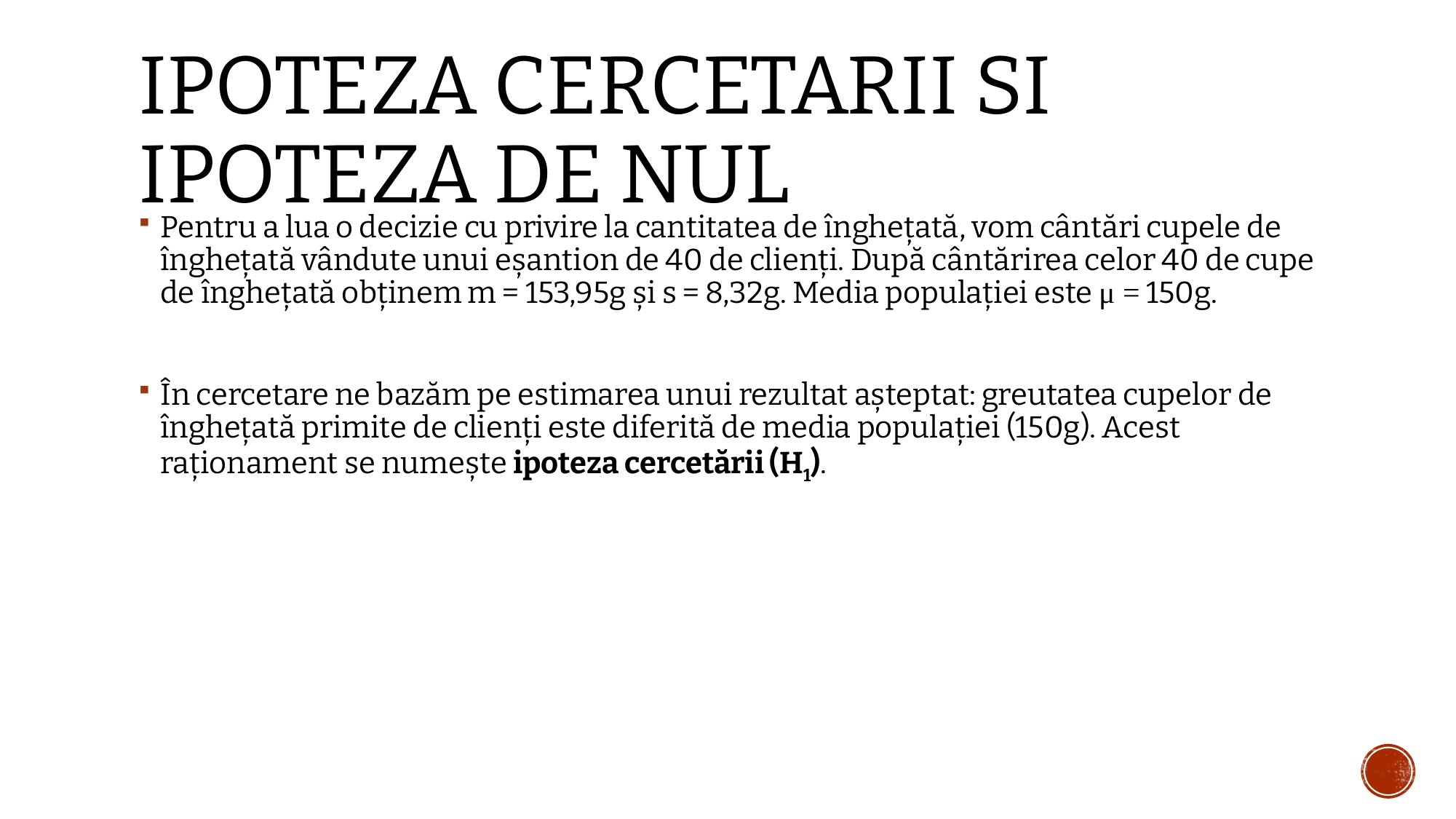

# Ipoteza cercetarii si ipoteza de nul
Pentru a lua o decizie cu privire la cantitatea de înghețată, vom cântări cupele de înghețată vândute unui eșantion de 40 de clienți. După cântărirea celor 40 de cupe de înghețată obținem m = 153,95g și s = 8,32g. Media populației este μ = 150g.

În cercetare ne bazăm pe estimarea unui rezultat așteptat: greutatea cupelor de înghețată primite de clienți este diferită de media populației (150g). Acest raționament se numește ipoteza cercetării (H1).